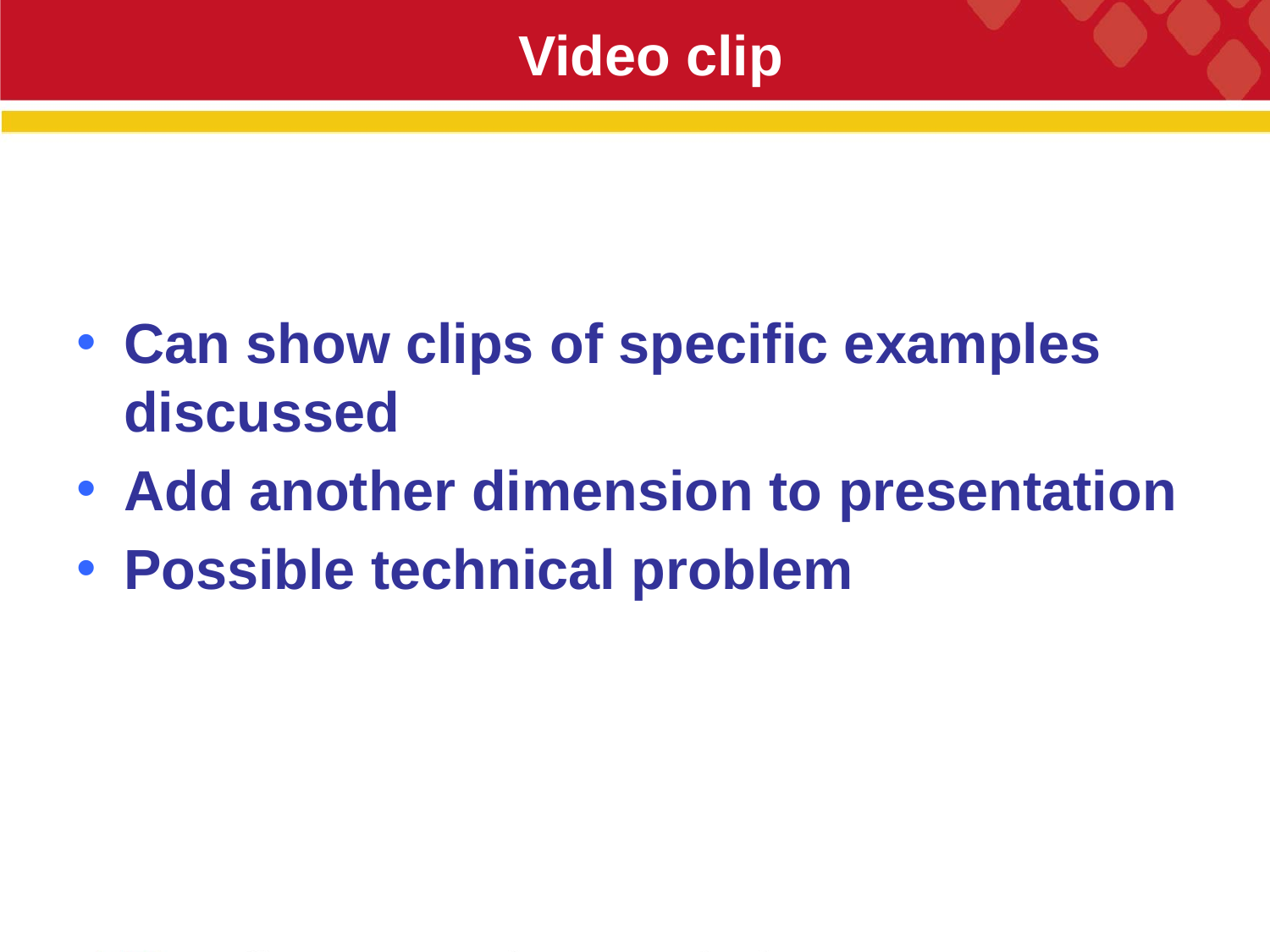

# Video clip

Can show clips of specific examples discussed
Add another dimension to presentation
Possible technical problem